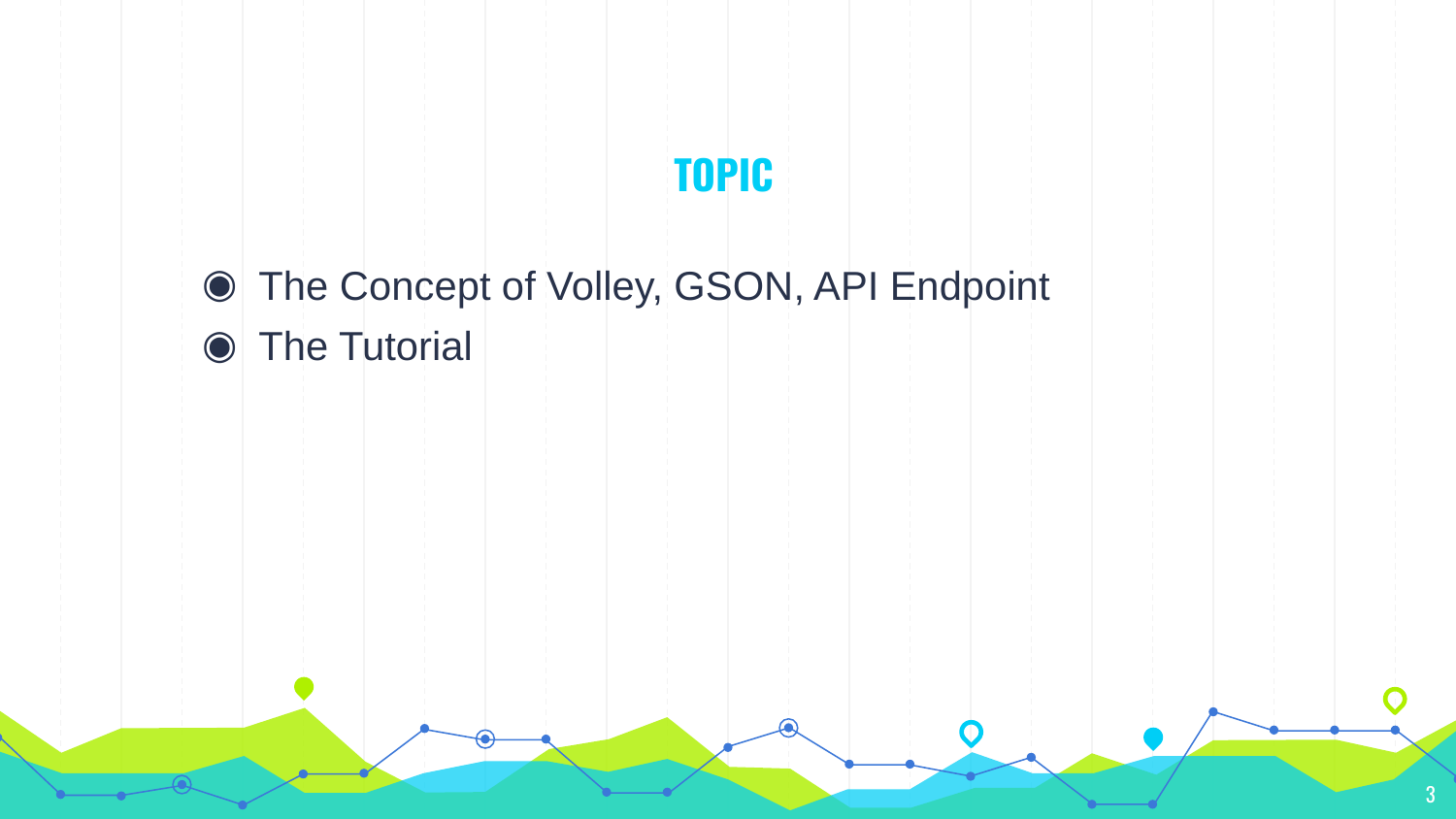

# TOPIC
The Concept of Volley, GSON, API Endpoint
The Tutorial
3